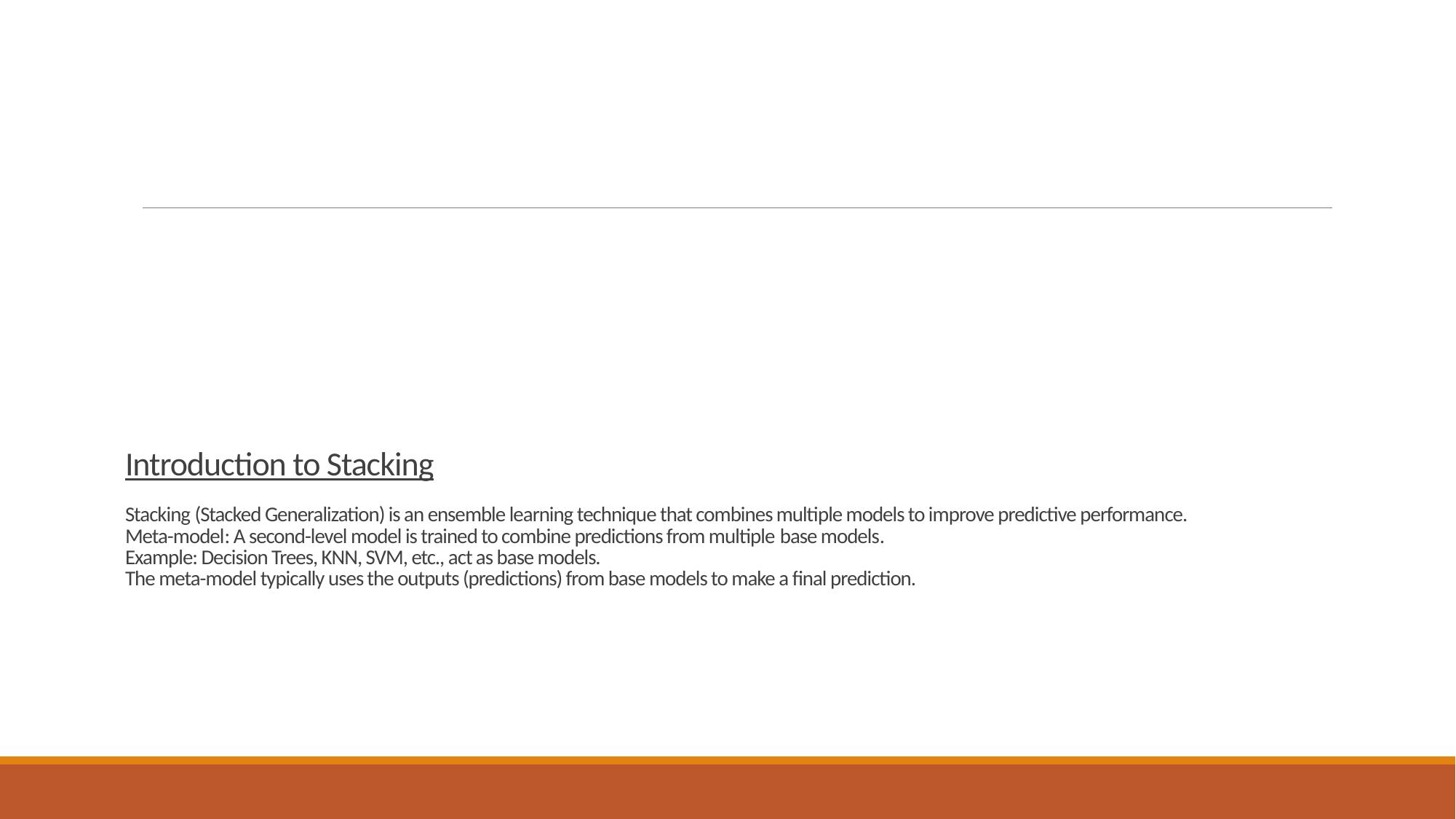

# Introduction to Stacking Stacking (Stacked Generalization) is an ensemble learning technique that combines multiple models to improve predictive performance. Meta-model: A second-level model is trained to combine predictions from multiple base models. Example: Decision Trees, KNN, SVM, etc., act as base models. The meta-model typically uses the outputs (predictions) from base models to make a final prediction.